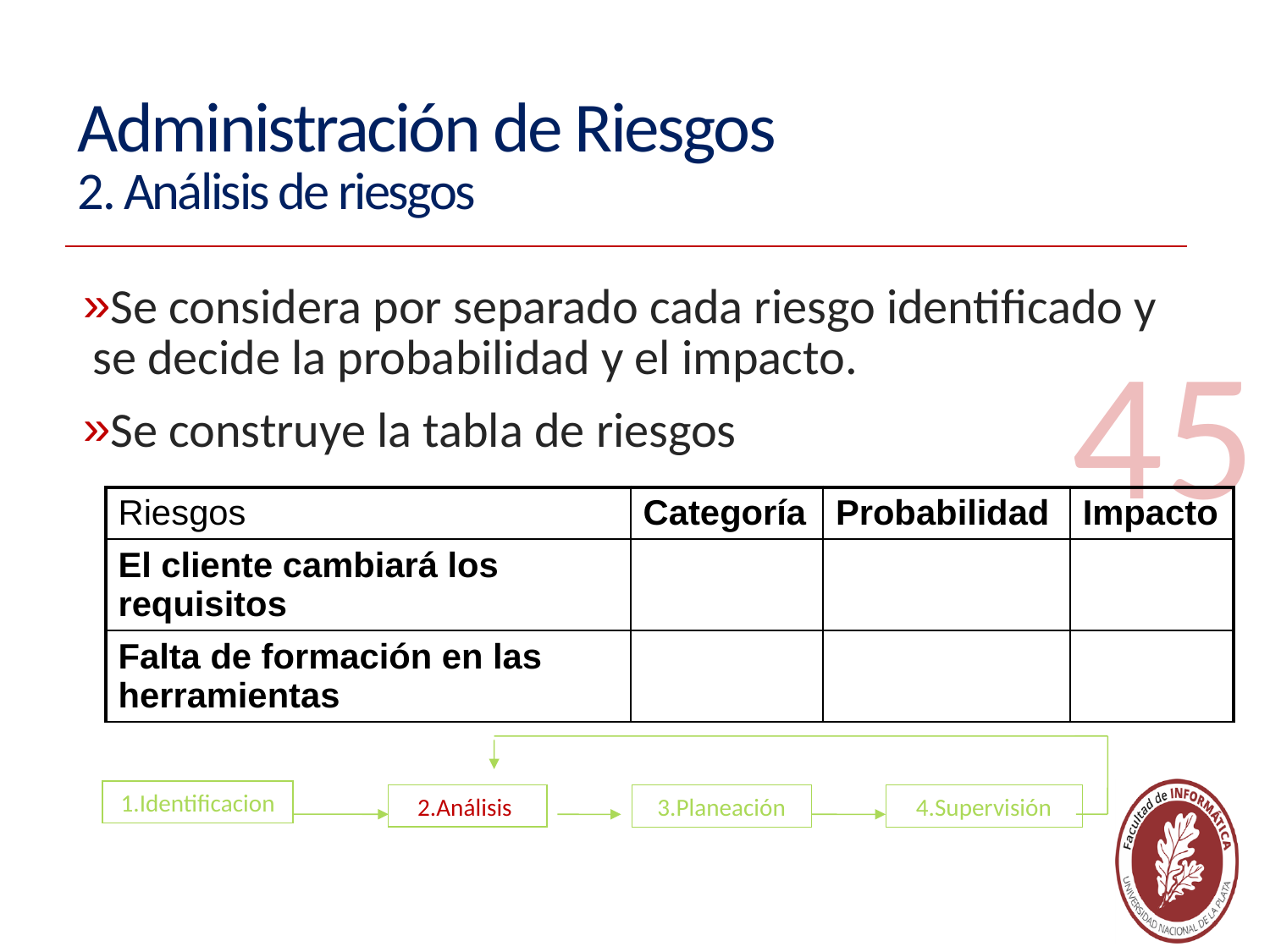

# Administración de Riesgos 2. Análisis de riesgos
Se considera por separado cada riesgo identificado y se decide la probabilidad y el impacto.
Se construye la tabla de riesgos

45
| Riesgos | Categoría | Probabilidad | Impacto |
| --- | --- | --- | --- |
| El cliente cambiará los requisitos |  |  |  |
| Falta de formación en las herramientas |  |  |  |

1.Identificacion
2.Análisis
3.Planeación
4.Supervisión